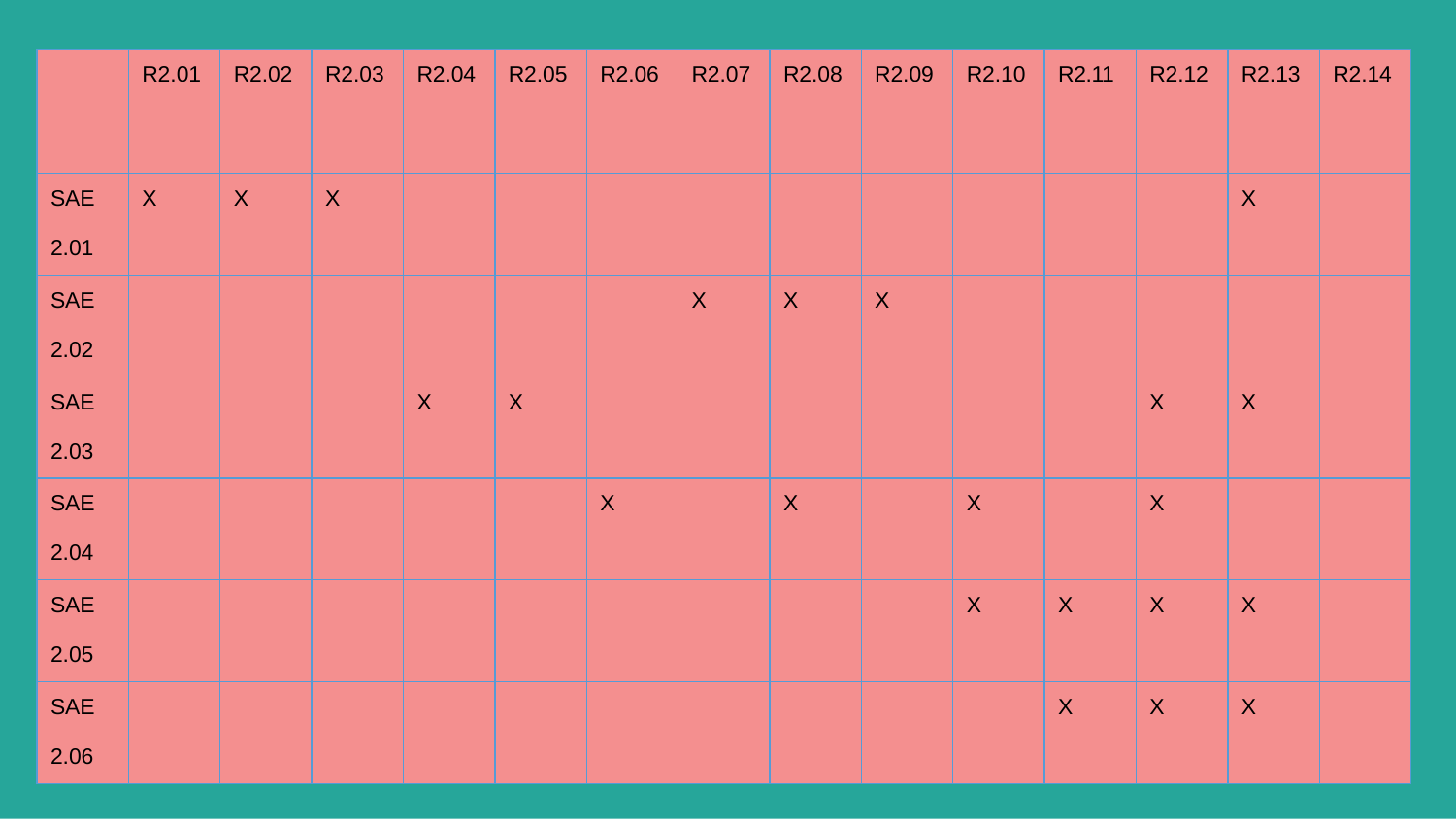

|  | R2.01 | R2.02 | R2.03 | R2.04 | R2.05 | R2.06 | R2.07 | R2.08 | R2.09 | R2.10 | R2.11 | R2.12 | R2.13 | R2.14 |
| --- | --- | --- | --- | --- | --- | --- | --- | --- | --- | --- | --- | --- | --- | --- |
| SAE 2.01 | Χ | Χ | Χ |  |  |  |  |  |  |  |  |  | Χ |  |
| SAE 2.02 |  |  |  |  |  |  | Χ | Χ | Χ |  |  |  |  |  |
| SAE 2.03 |  |  |  | Χ | Χ |  |  |  |  |  |  | Χ | Χ |  |
| SAE 2.04 |  |  |  |  |  | Χ |  | Χ |  | Χ |  | Χ |  |  |
| SAE 2.05 |  |  |  |  |  |  |  |  |  | Χ | Χ | Χ | Χ |  |
| SAE 2.06 |  |  |  |  |  |  |  |  |  |  | Χ | Χ | Χ |  |